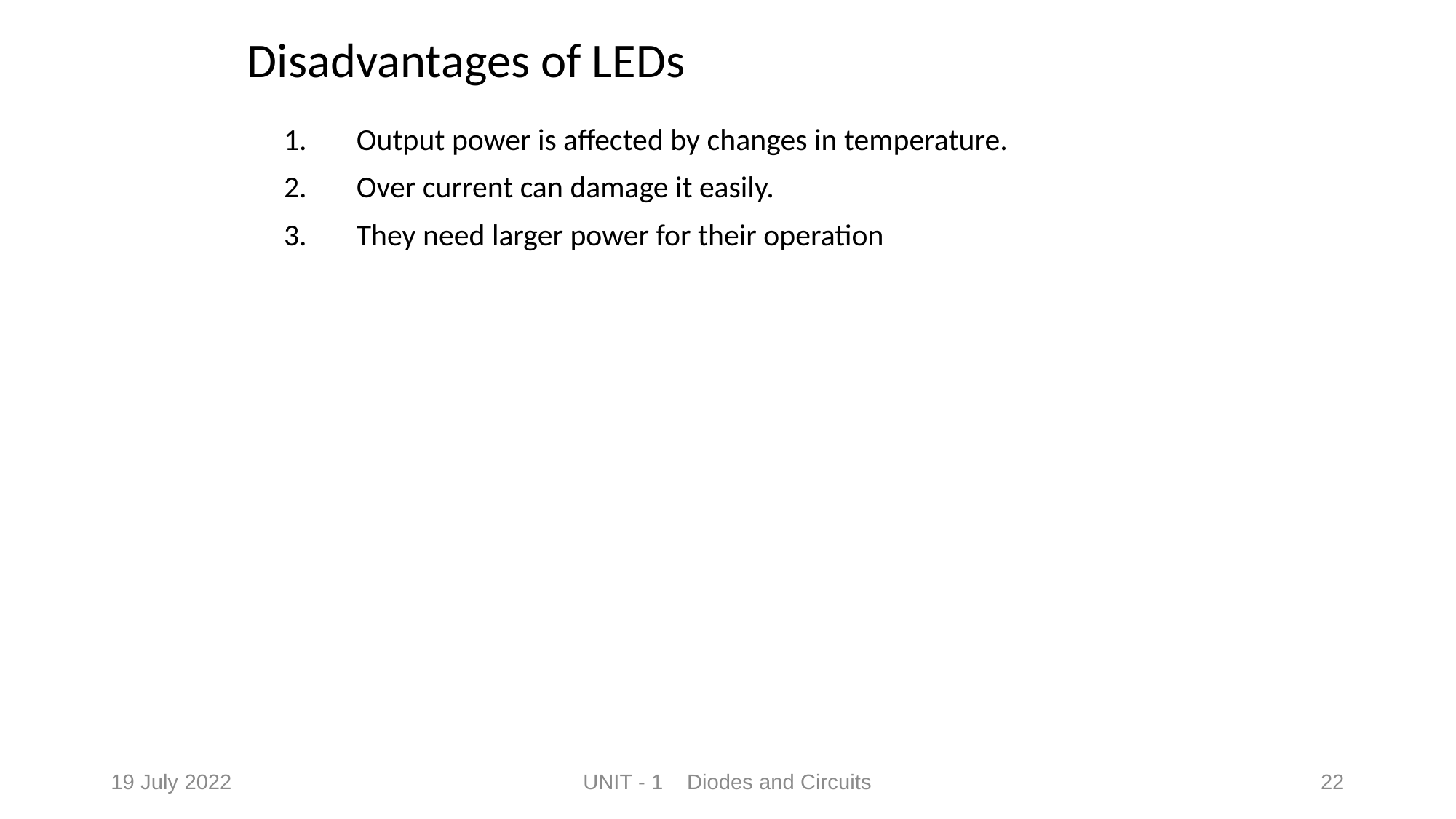

# Disadvantages of LEDs
Output power is affected by changes in temperature.
Over current can damage it easily.
They need larger power for their operation
19 July 2022
UNIT - 1    Diodes and Circuits
22